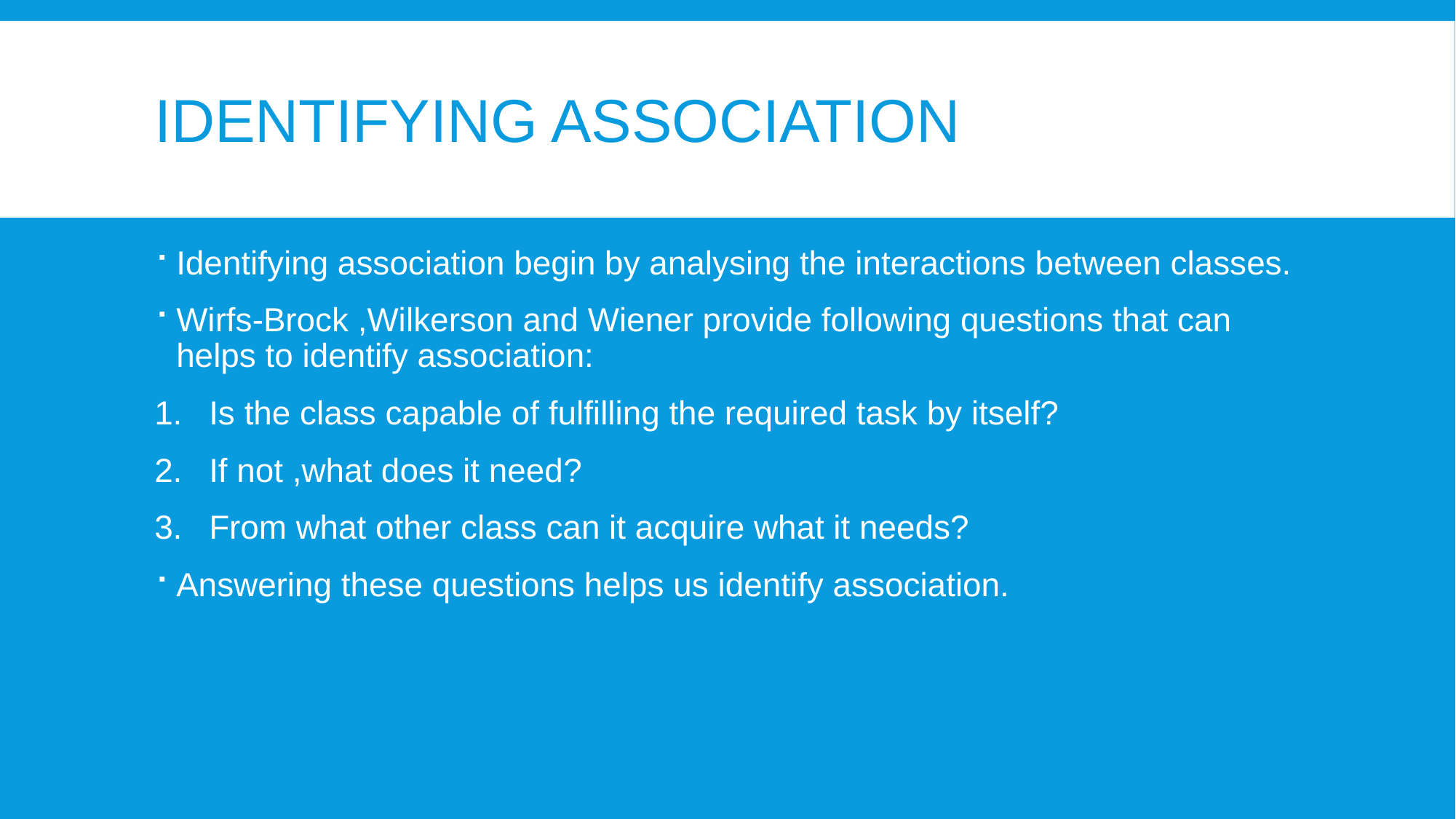

# Identifying association
Identifying association begin by analysing the interactions between classes.
Wirfs-Brock ,Wilkerson and Wiener provide following questions that can helps to identify association:
Is the class capable of fulfilling the required task by itself?
If not ,what does it need?
From what other class can it acquire what it needs?
Answering these questions helps us identify association.